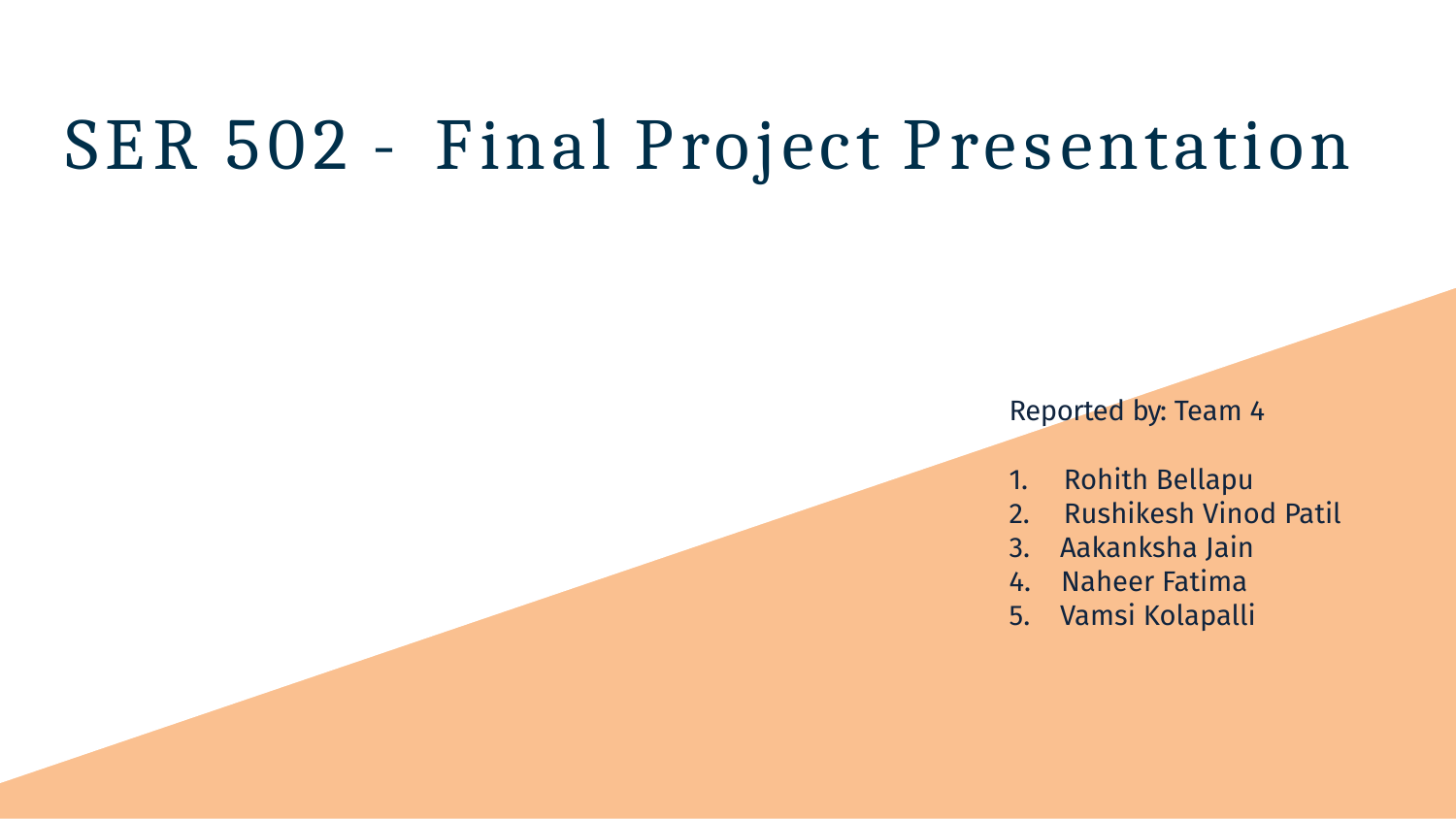

# SER 502 - Final Project Presentation
Reported by: Team 4

Rohith Bellapu
Rushikesh Vinod Patil
3.    Aakanksha Jain
4.    Naheer Fatima
5.    Vamsi Kolapalli